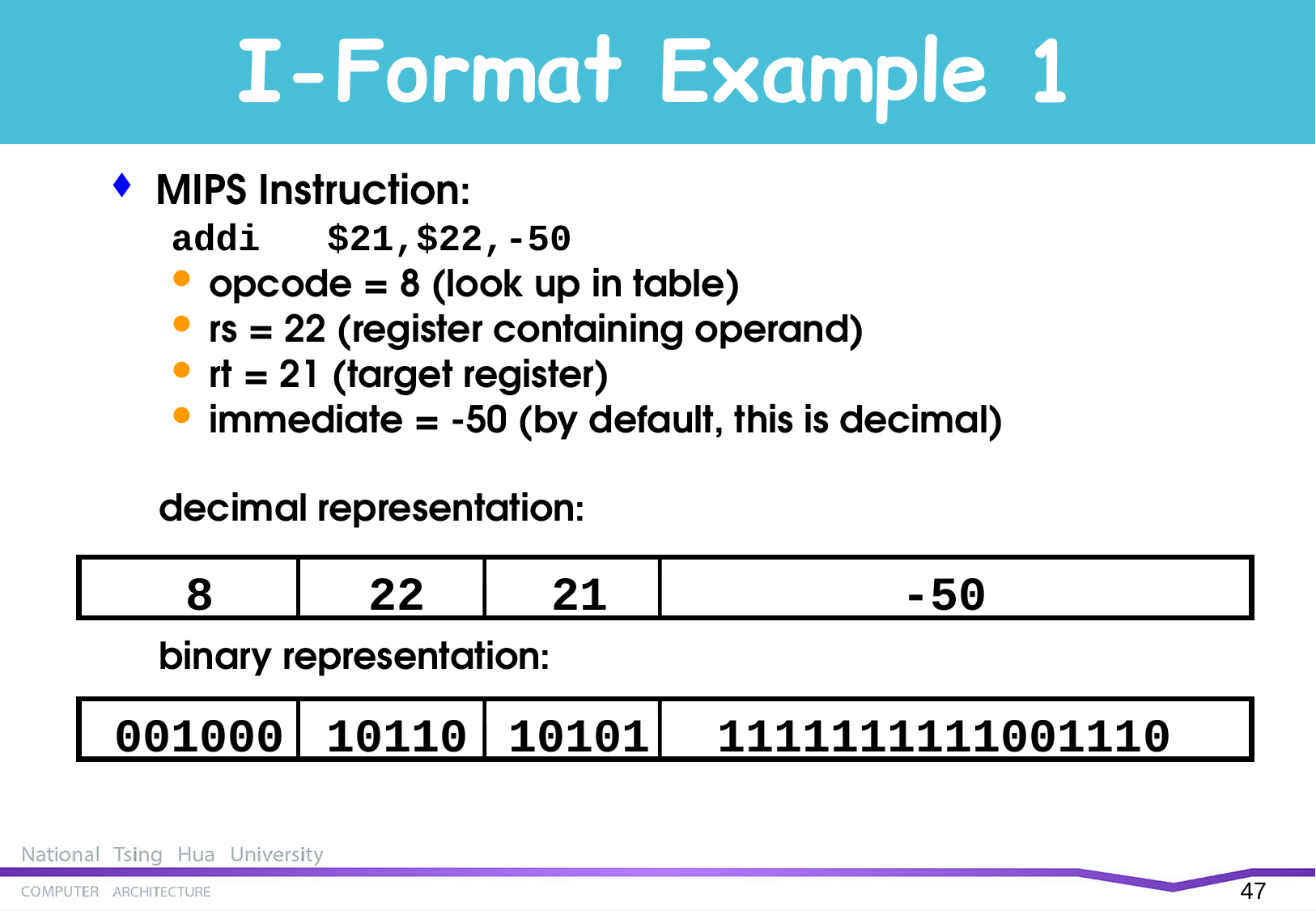

# I-Format Example 1
MIPS Instruction:
addi   $21,$22,-50
opcode = 8 (look up in table)
rs = 22 (register containing operand)
rt = 21 (target register)
immediate = -50 (by default, this is decimal)
decimal representation:

8
22
21
-50

binary representation:

001000
10110
10101
1111111111001110

47